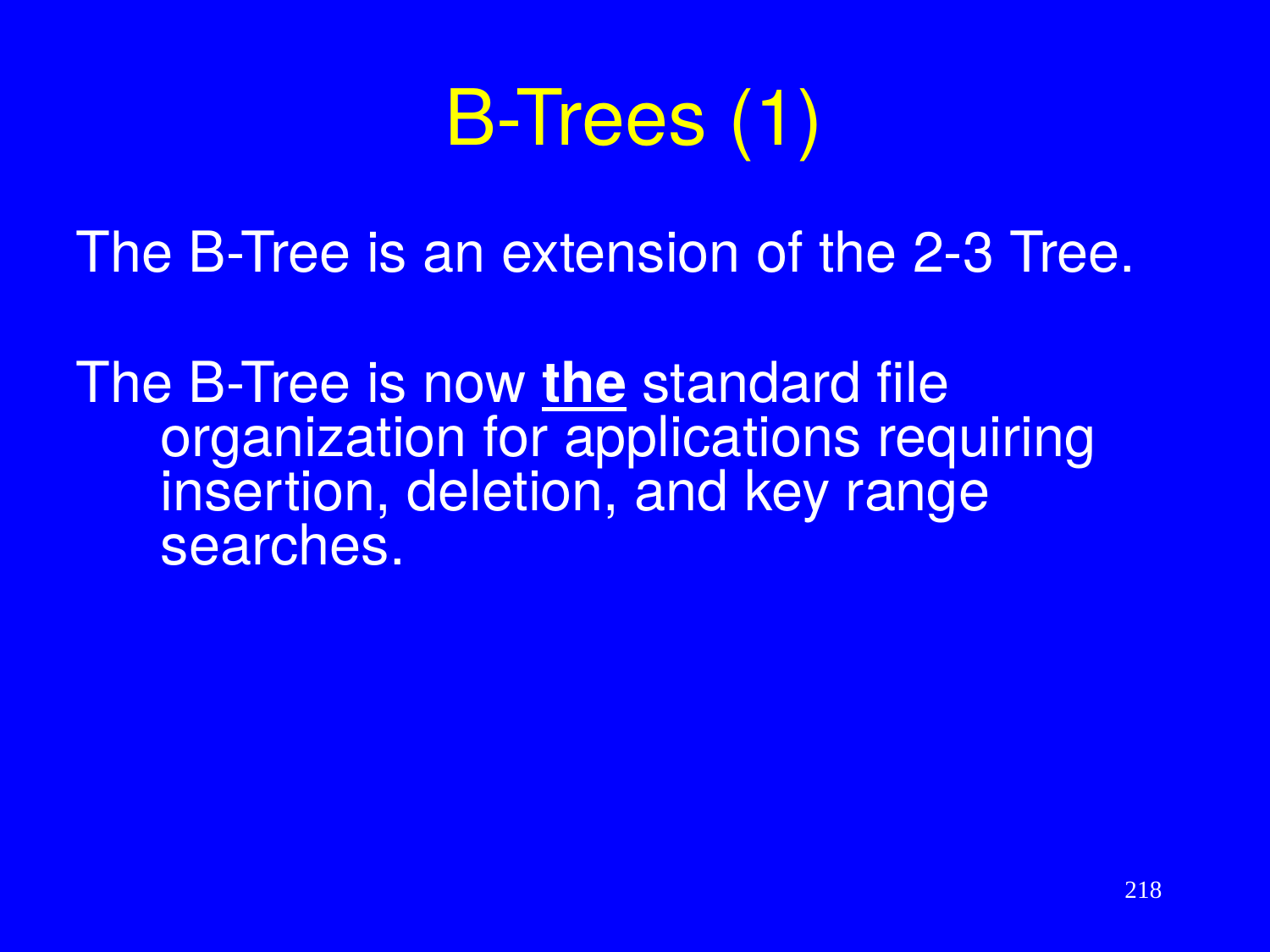

# B-Trees (1)
The B-Tree is an extension of the 2-3 Tree.

The B-Tree is now the standard file organization for applications requiring insertion, deletion, and key range searches.
218